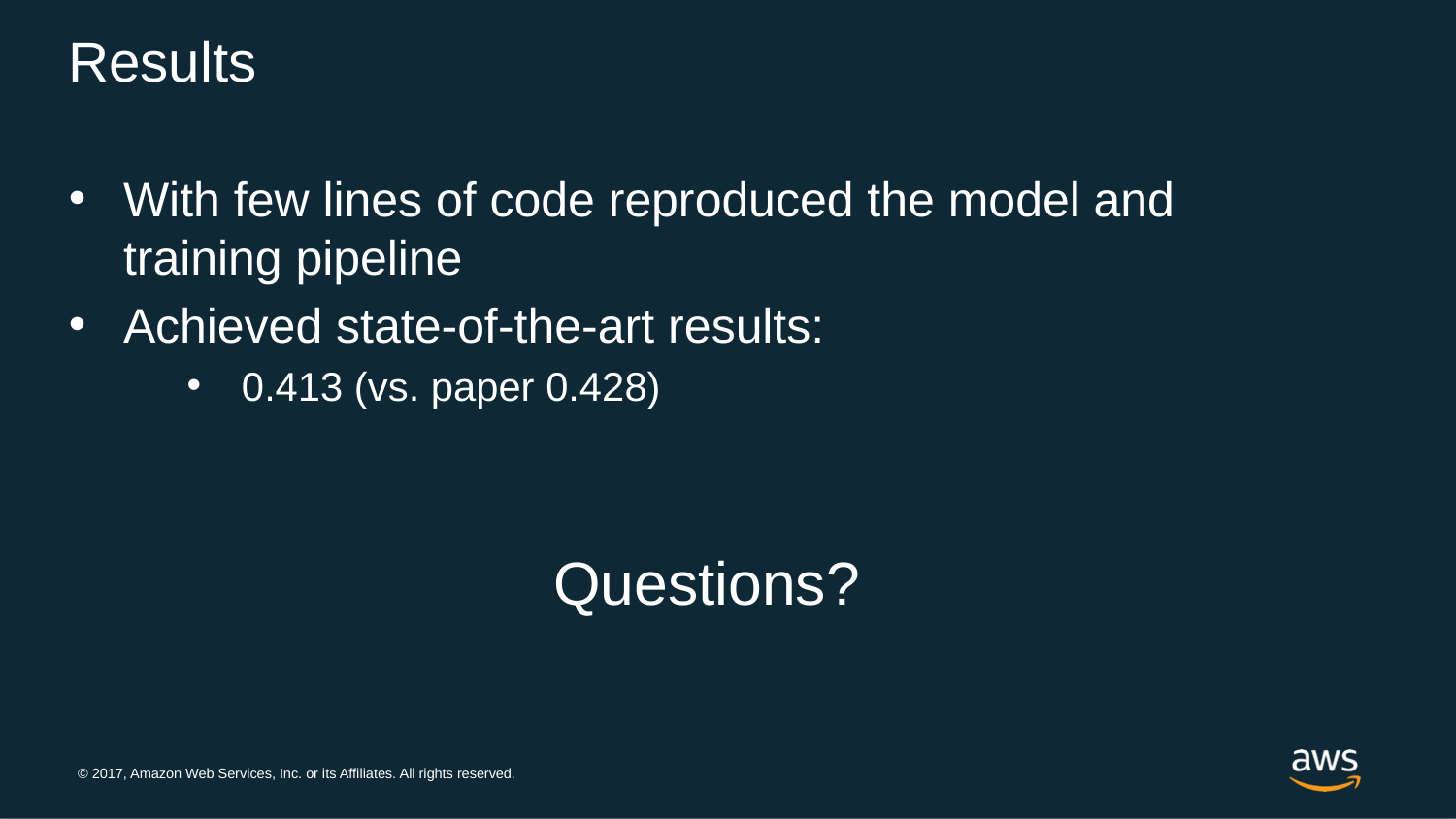

# Results
With few lines of code reproduced the model and training pipeline
Achieved state-of-the-art results:
0.413 (vs. paper 0.428)

Questions?